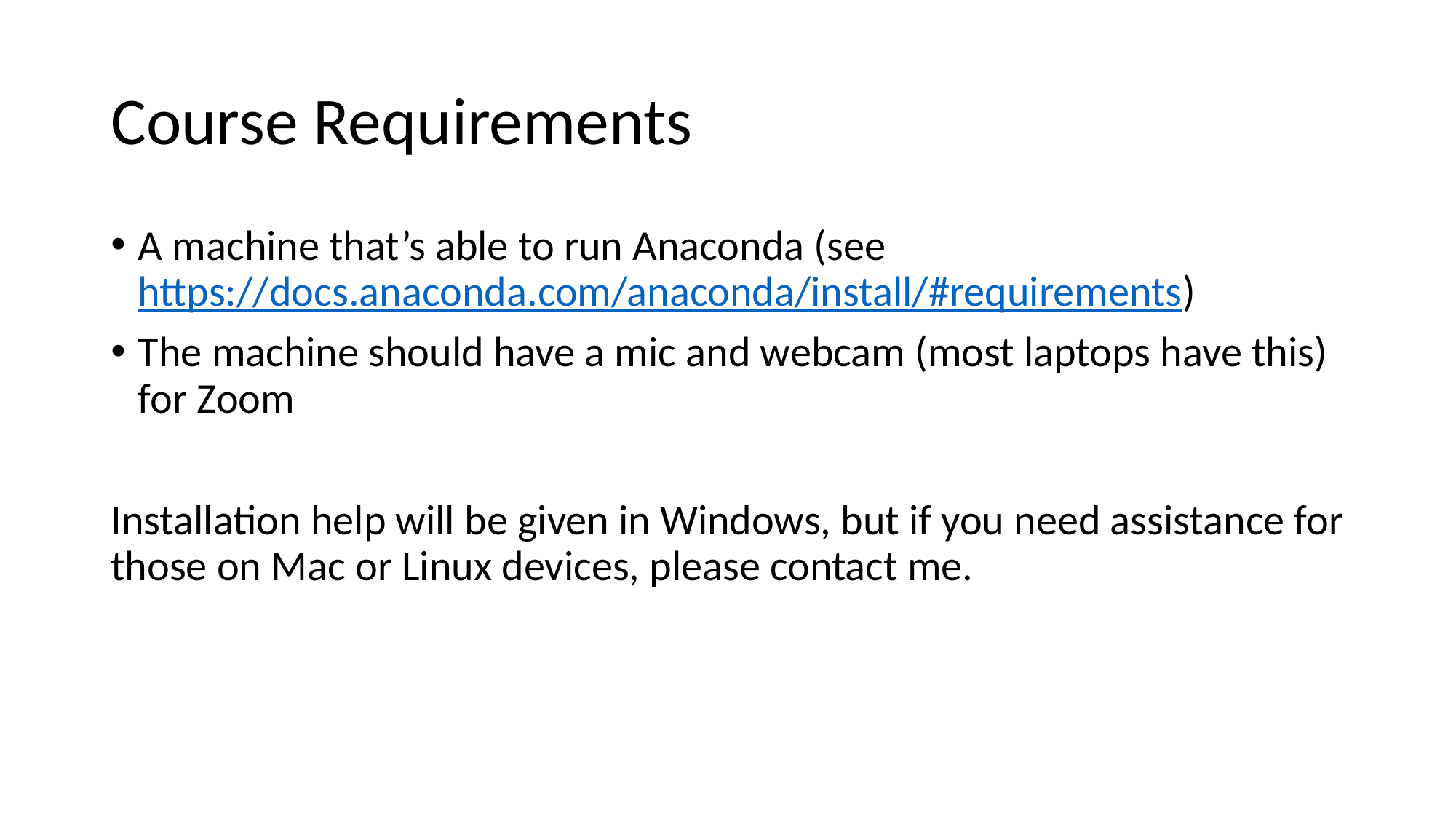

# Course Requirements
A machine that’s able to run Anaconda (see https://docs.anaconda.com/anaconda/install/#requirements)
The machine should have a mic and webcam (most laptops have this) for Zoom

Installation help will be given in Windows, but if you need assistance for those on Mac or Linux devices, please contact me.